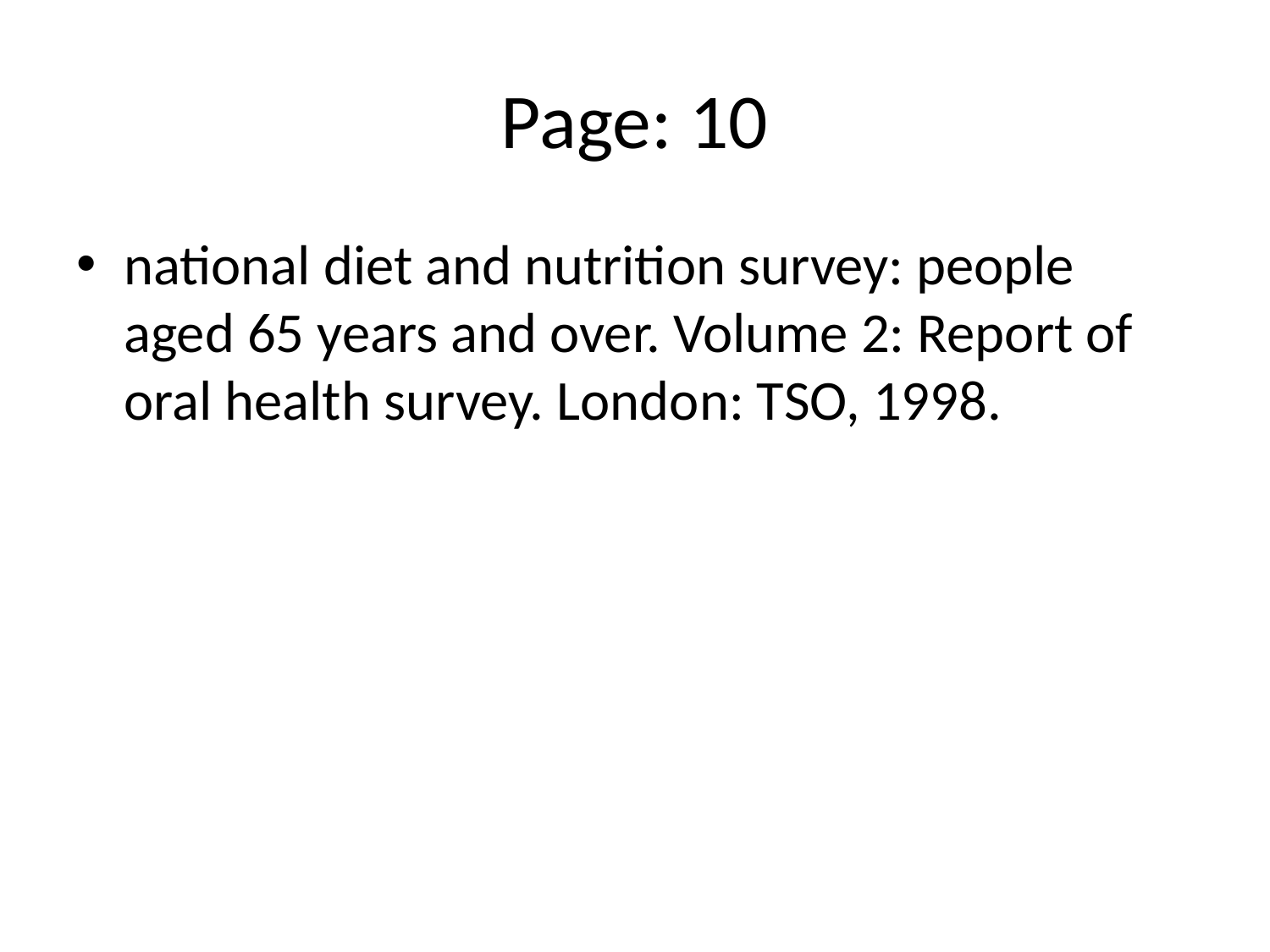

# Page: 10
national diet and nutrition survey: people aged 65 years and over. Volume 2: Report of oral health survey. London: TSO, 1998.